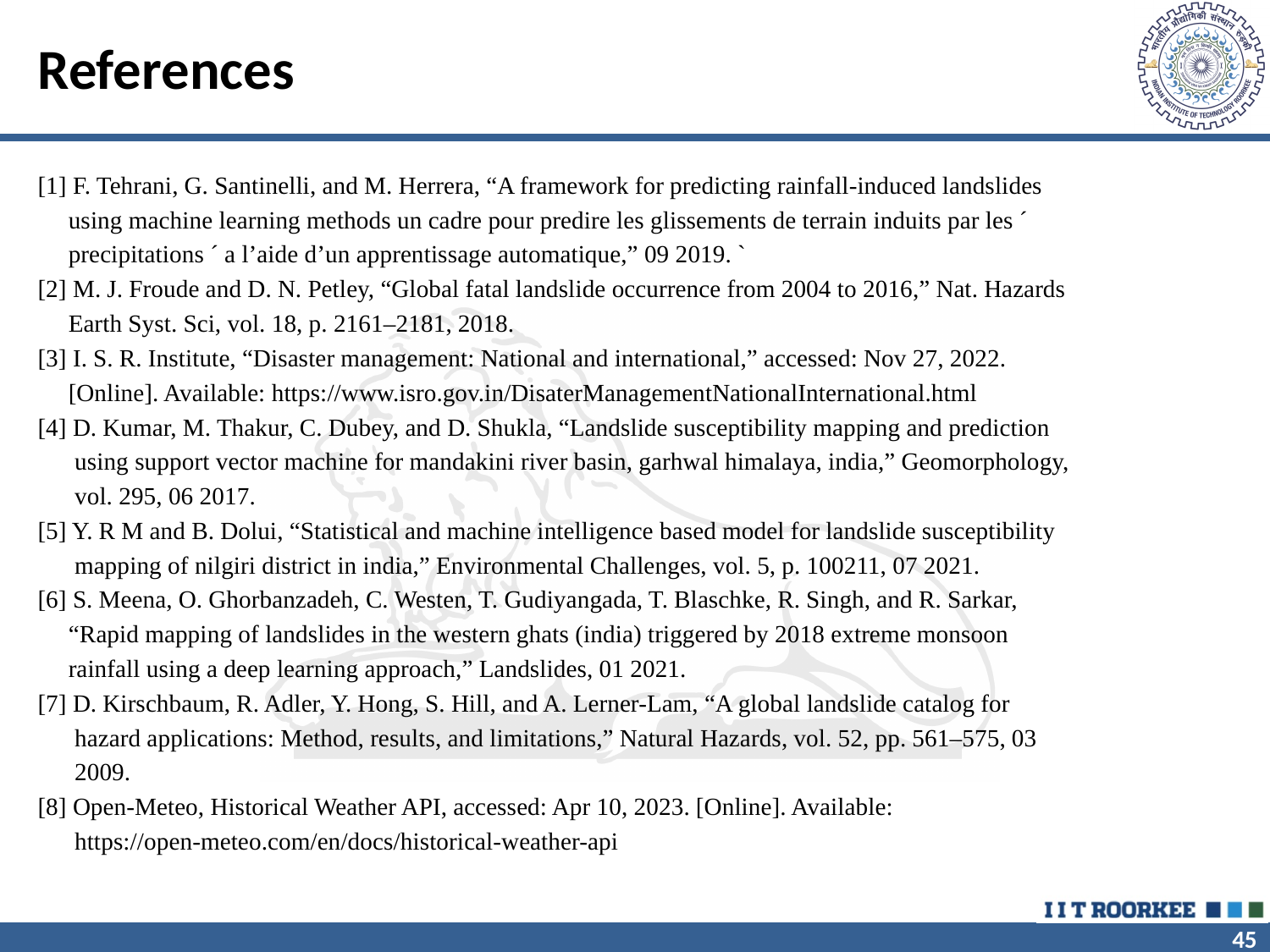

# References
[1] F. Tehrani, G. Santinelli, and M. Herrera, “A framework for predicting rainfall-induced landslides
     using machine learning methods un cadre pour predire les glissements de terrain induits par les ´
     precipitations ´ a l’aide d’un apprentissage automatique,” 09 2019. `
[2] M. J. Froude and D. N. Petley, “Global fatal landslide occurrence from 2004 to 2016,” Nat. Hazards
     Earth Syst. Sci, vol. 18, p. 2161–2181, 2018.
[3] I. S. R. Institute, “Disaster management: National and international,” accessed: Nov 27, 2022.
     [Online]. Available: https://www.isro.gov.in/DisaterManagementNationalInternational.html
[4] D. Kumar, M. Thakur, C. Dubey, and D. Shukla, “Landslide susceptibility mapping and prediction
      using support vector machine for mandakini river basin, garhwal himalaya, india,” Geomorphology,
      vol. 295, 06 2017.
[5] Y. R M and B. Dolui, “Statistical and machine intelligence based model for landslide susceptibility
      mapping of nilgiri district in india,” Environmental Challenges, vol. 5, p. 100211, 07 2021.
[6] S. Meena, O. Ghorbanzadeh, C. Westen, T. Gudiyangada, T. Blaschke, R. Singh, and R. Sarkar,
     “Rapid mapping of landslides in the western ghats (india) triggered by 2018 extreme monsoon
     rainfall using a deep learning approach,” Landslides, 01 2021.
[7] D. Kirschbaum, R. Adler, Y. Hong, S. Hill, and A. Lerner-Lam, “A global landslide catalog for
      hazard applications: Method, results, and limitations,” Natural Hazards, vol. 52, pp. 561–575, 03
      2009.
[8] Open-Meteo, Historical Weather API, accessed: Apr 10, 2023. [Online]. Available:
      https://open-meteo.com/en/docs/historical-weather-api